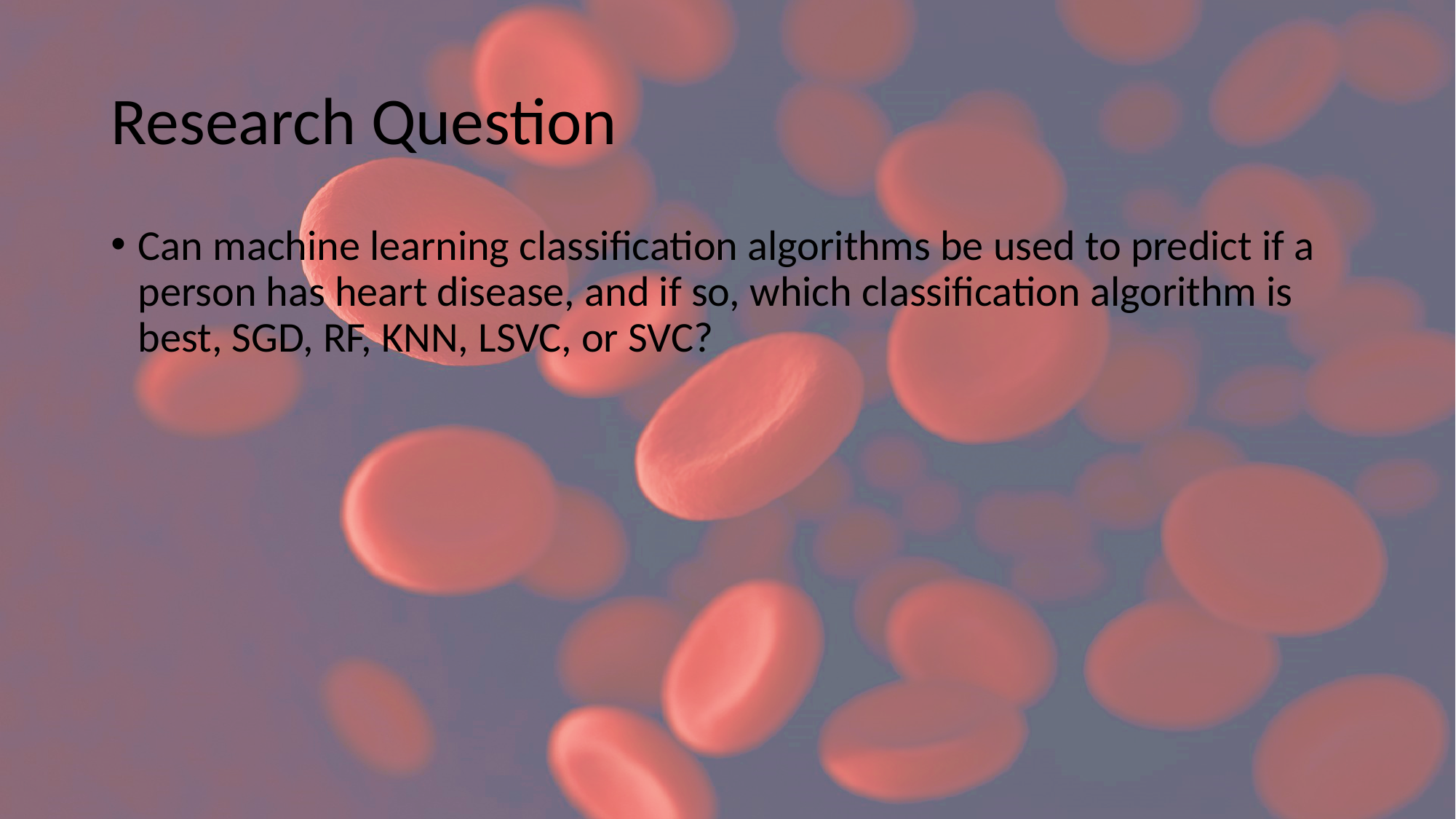

# Research Question
Can machine learning classification algorithms be used to predict if a person has heart disease, and if so, which classification algorithm is best, SGD, RF, KNN, LSVC, or SVC?